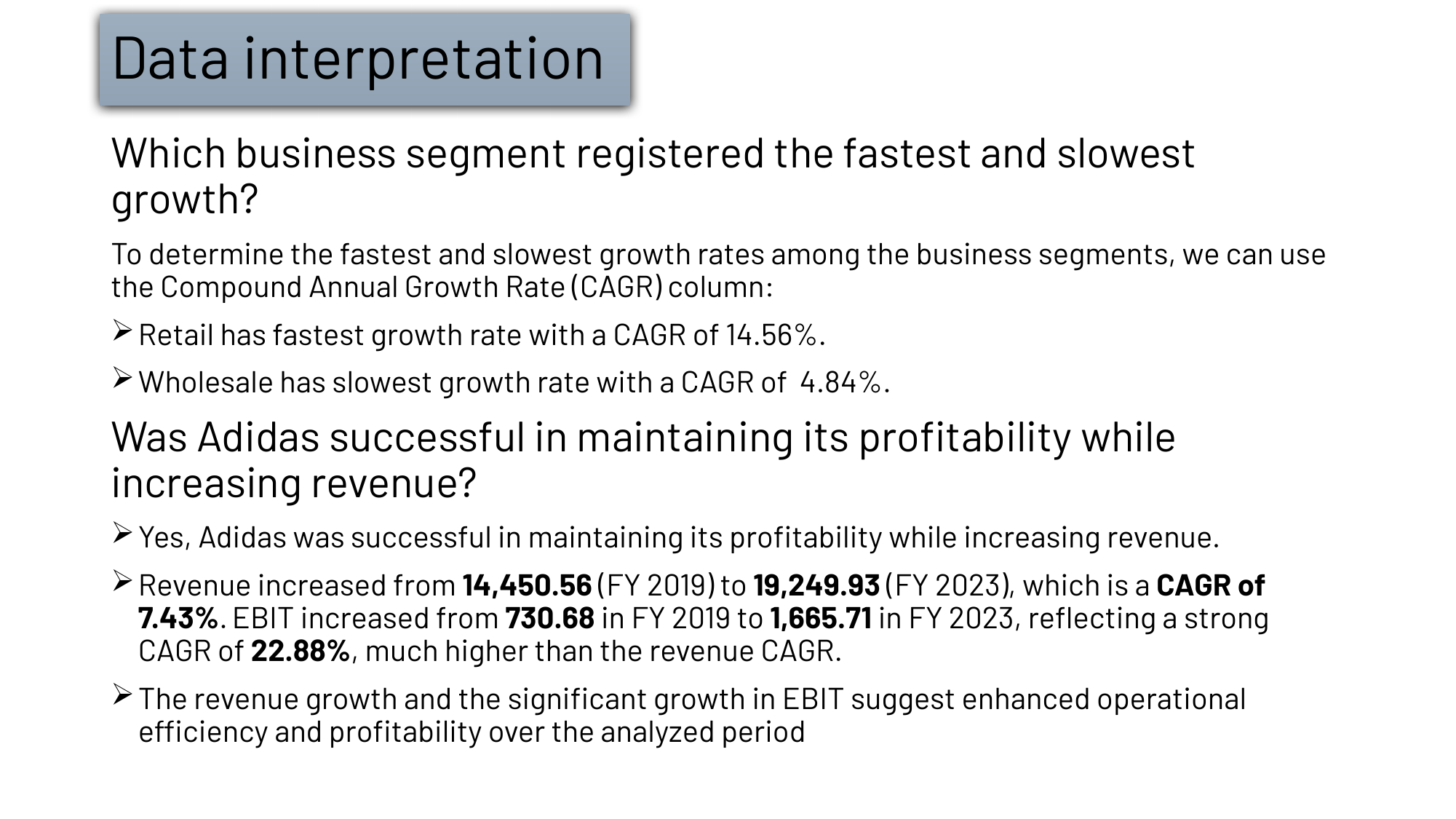

# Data interpretation
Which business segment registered the fastest and slowest growth?
To determine the fastest and slowest growth rates among the business segments, we can use the Compound Annual Growth Rate (CAGR) column:
Retail has fastest growth rate with a CAGR of 14.56%.
Wholesale has slowest growth rate with a CAGR of  4.84%.
Was Adidas successful in maintaining its profitability while increasing revenue?
Yes, Adidas was successful in maintaining its profitability while increasing revenue.
Revenue increased from 14,450.56 (FY 2019) to 19,249.93 (FY 2023), which is a CAGR of 7.43%. EBIT increased from 730.68 in FY 2019 to 1,665.71 in FY 2023, reflecting a strong CAGR of 22.88%, much higher than the revenue CAGR.
The revenue growth and the significant growth in EBIT suggest enhanced operational efficiency and profitability over the analyzed period